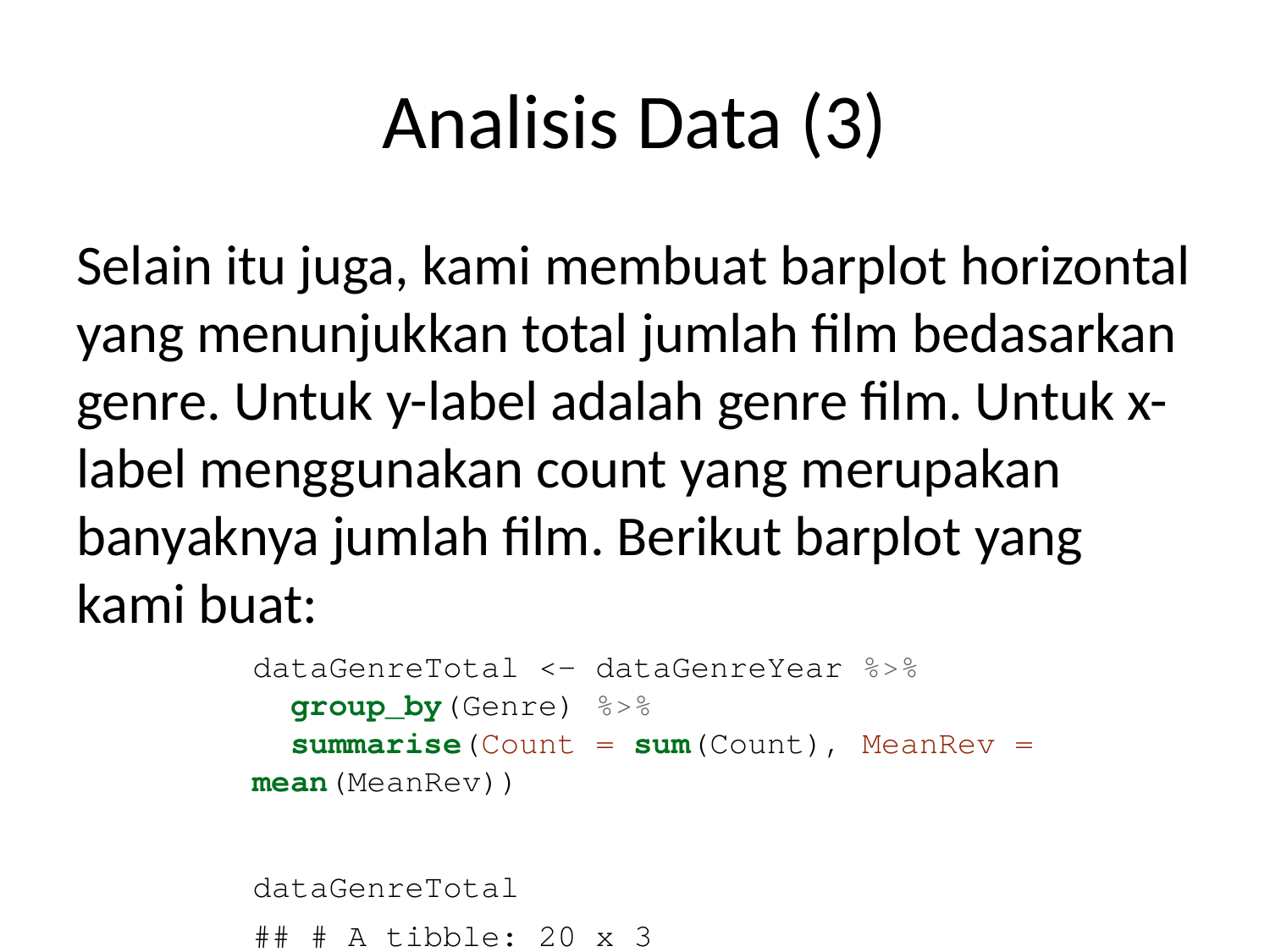

# Analisis Data (3)
Selain itu juga, kami membuat barplot horizontal yang menunjukkan total jumlah film bedasarkan genre. Untuk y-label adalah genre film. Untuk x-label menggunakan count yang merupakan banyaknya jumlah film. Berikut barplot yang kami buat:
dataGenreTotal <- dataGenreYear %>%
  group_by(Genre) %>%
  summarise(Count = sum(Count), MeanRev = mean(MeanRev))
dataGenreTotal
## # A tibble: 20 x 3
##    Genre     Count MeanRev
##    <chr>     <int>   <dbl>
##  1 Action      303   137.
##  2 Adventure   259   159.
##  3 Animation    49   206.
##  4 Biography    81    73.3
##  5 Comedy      279    83.1
##  6 Crime       150    72.8
##  7 Drama       513    58.4
##  8 Family       51   132.
##  9 Fantasy     101   140.
## 10 History      29    52.5
## 11 Horror      119    37.0
## 12 Music        16    46.9
## 13 Musical       5    92.0
## 14 Mystery     106    55.0
## 15 Romance     141    48.1
## 16 Sci-Fi      120   135.
## 17 Sport        18    83.8
## 18 Thriller    195    75.9
## 19 War          13    54.7
## 20 Western       7    93.2
ggplot(dataGenreTotal, aes(x = reorder(Genre, Count), y = Count))+
  geom_bar(stat = 'identity')+
    coord_flip()+
    xlab("Genre")+
  ylab("Count")+
  ggtitle("Jumlah Seluruh Film Bedasarkan Genre")